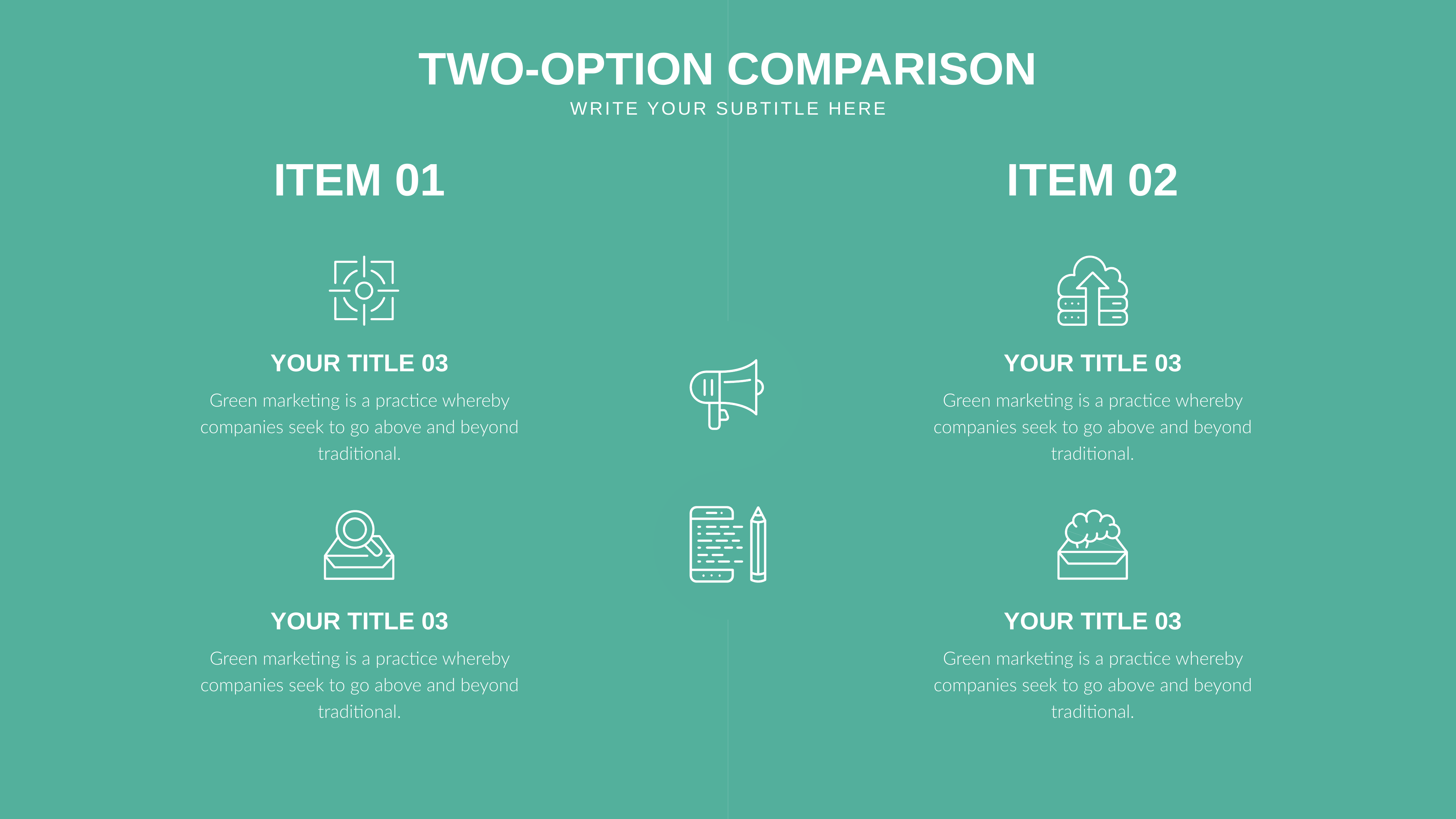

TWO-OPTION COMPARISON
WRITE YOUR SUBTITLE HERE
ITEM 01
ITEM 02

YOUR TITLE 03
YOUR TITLE 03

Green marketing is a practice whereby companies seek to go above and beyond traditional.
Green marketing is a practice whereby companies seek to go above and beyond traditional.

YOUR TITLE 03
YOUR TITLE 03
Green marketing is a practice whereby companies seek to go above and beyond traditional.
Green marketing is a practice whereby companies seek to go above and beyond traditional.